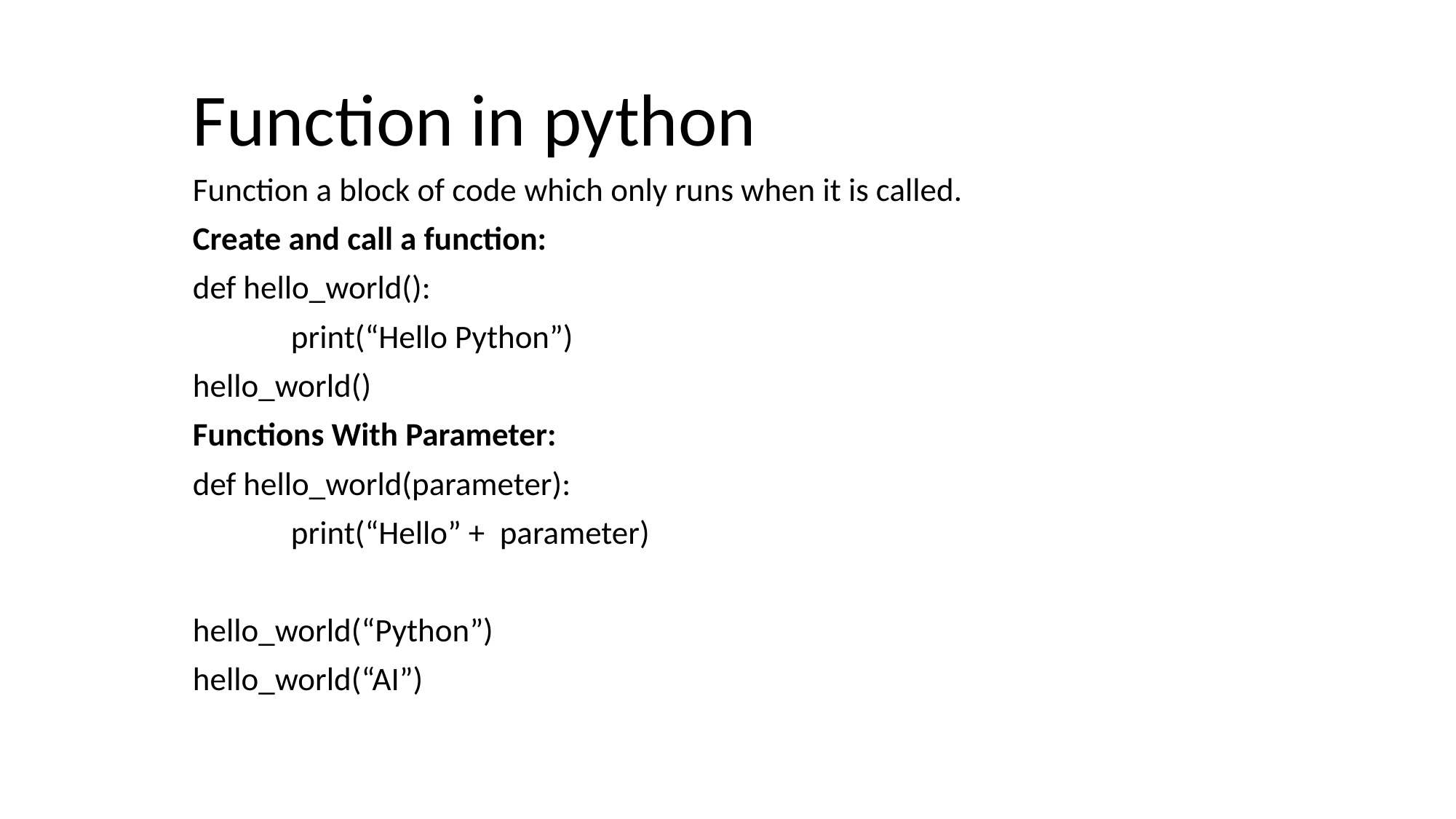

# Function in python
Function a block of code which only runs when it is called.
Create and call a function:
def hello_world():
	print(“Hello Python”)
hello_world()
Functions With Parameter:
def hello_world(parameter):
	print(“Hello” +  parameter)

hello_world(“Python”)
hello_world(“AI”)